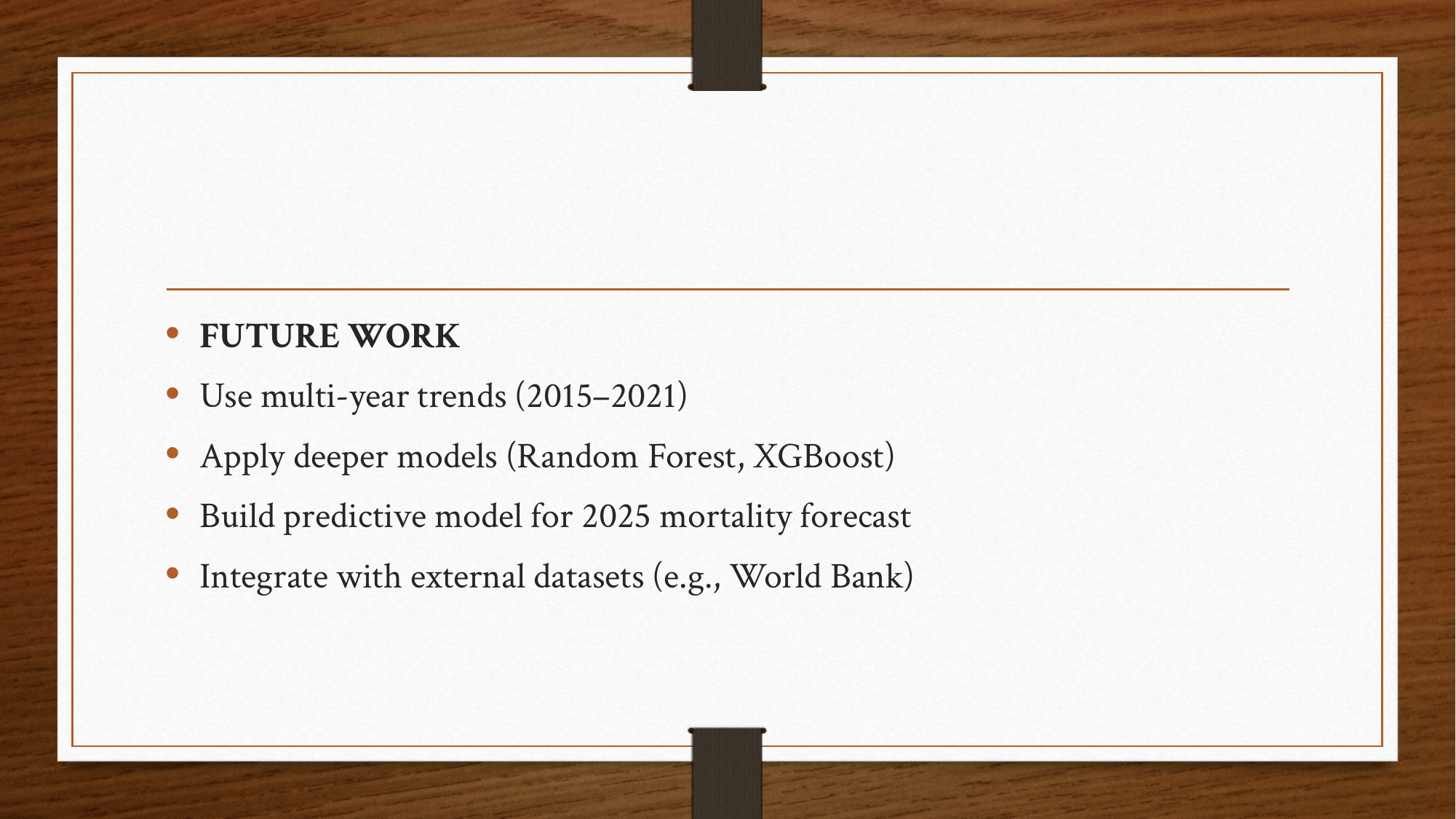

#
FUTURE WORK
Use multi-year trends (2015–2021)
Apply deeper models (Random Forest, XGBoost)
Build predictive model for 2025 mortality forecast
Integrate with external datasets (e.g., World Bank)